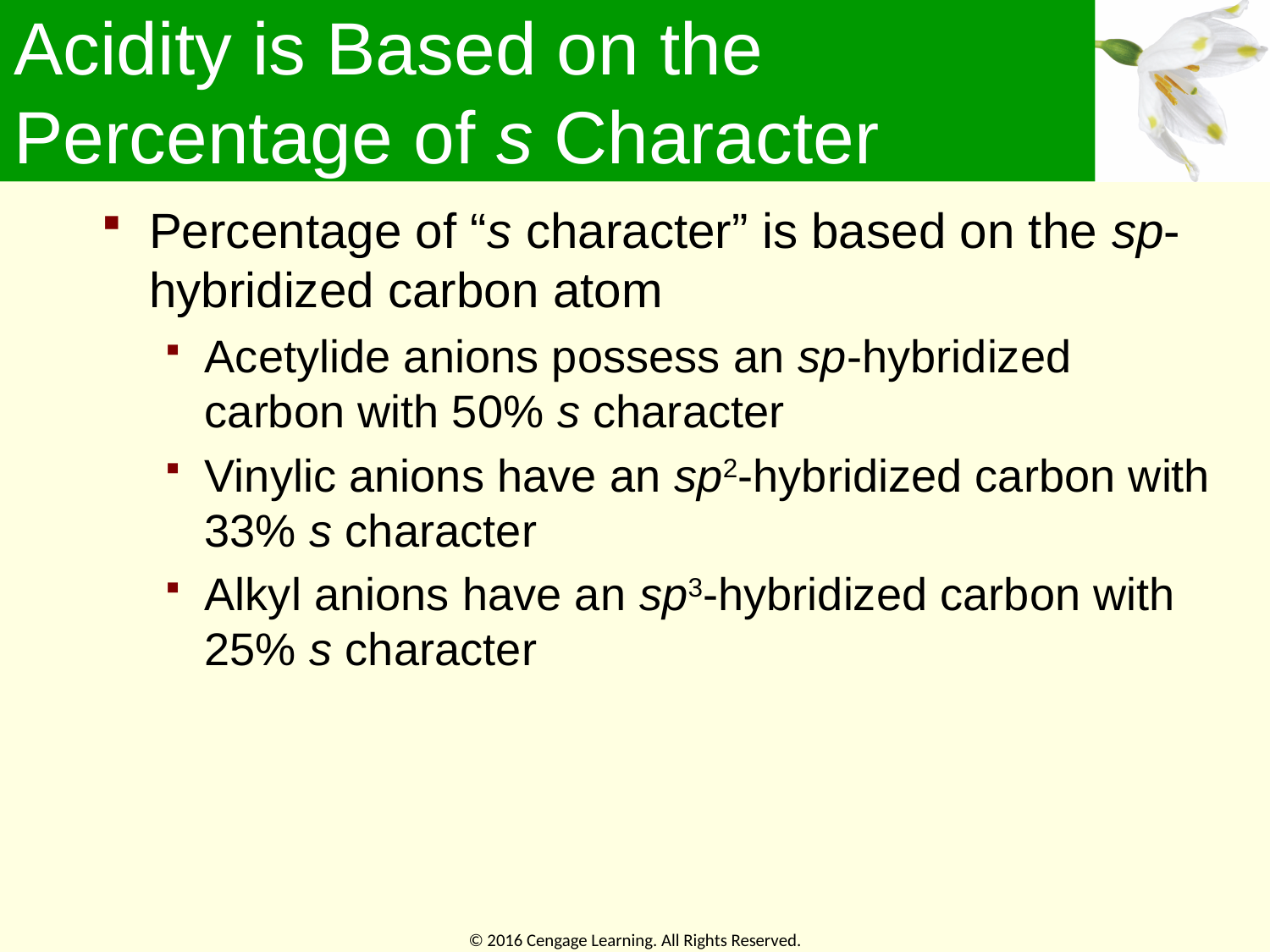

# Acidity is Based on the Percentage of s Character
Percentage of “s character” is based on the sp-hybridized carbon atom
Acetylide anions possess an sp-hybridized carbon with 50% s character
Vinylic anions have an sp2-hybridized carbon with 33% s character
Alkyl anions have an sp3-hybridized carbon with 25% s character